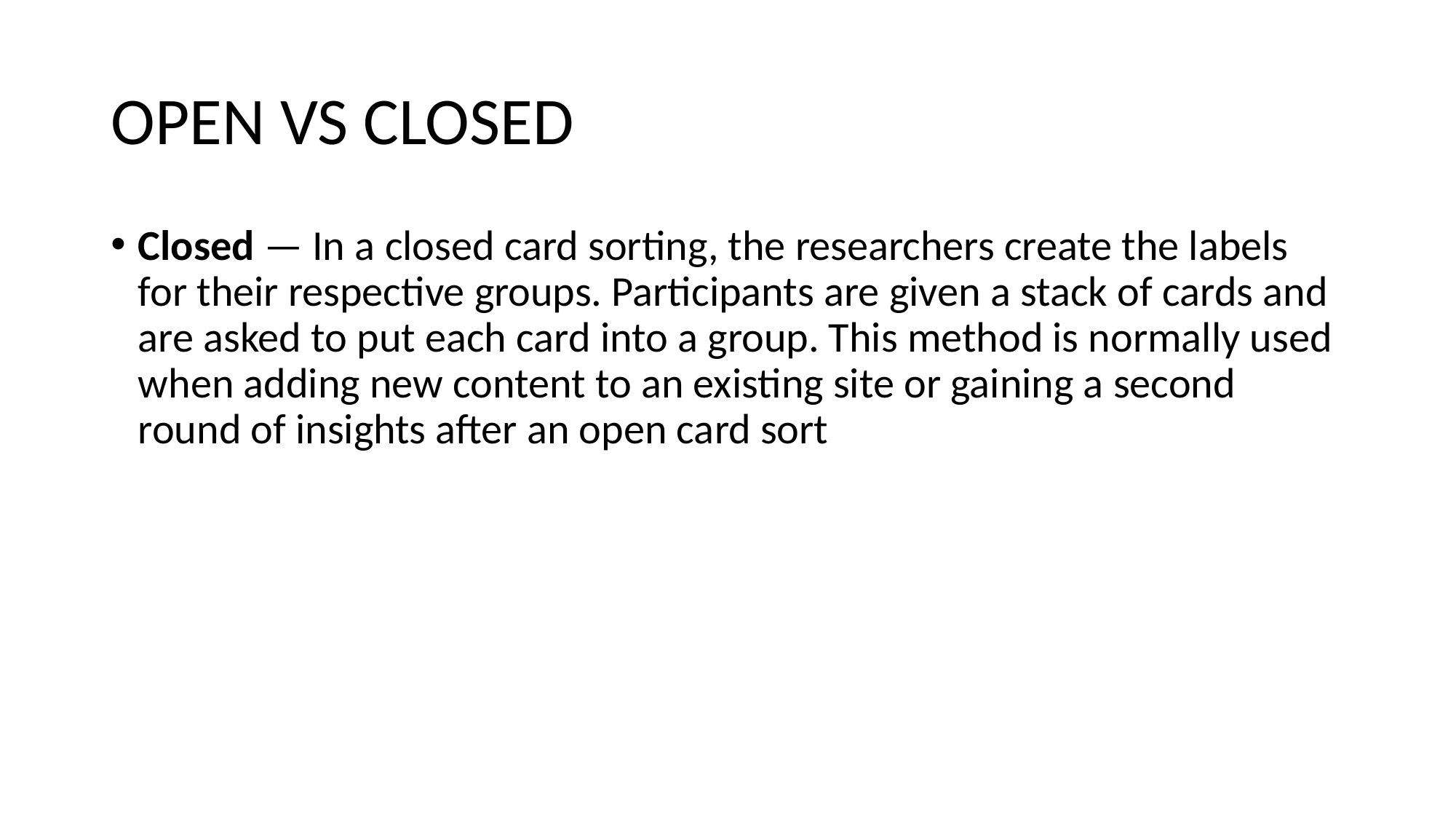

# OPEN VS CLOSED
Closed — In a closed card sorting, the researchers create the labels for their respective groups. Participants are given a stack of cards and are asked to put each card into a group. This method is normally used when adding new content to an existing site or gaining a second round of insights after an open card sort